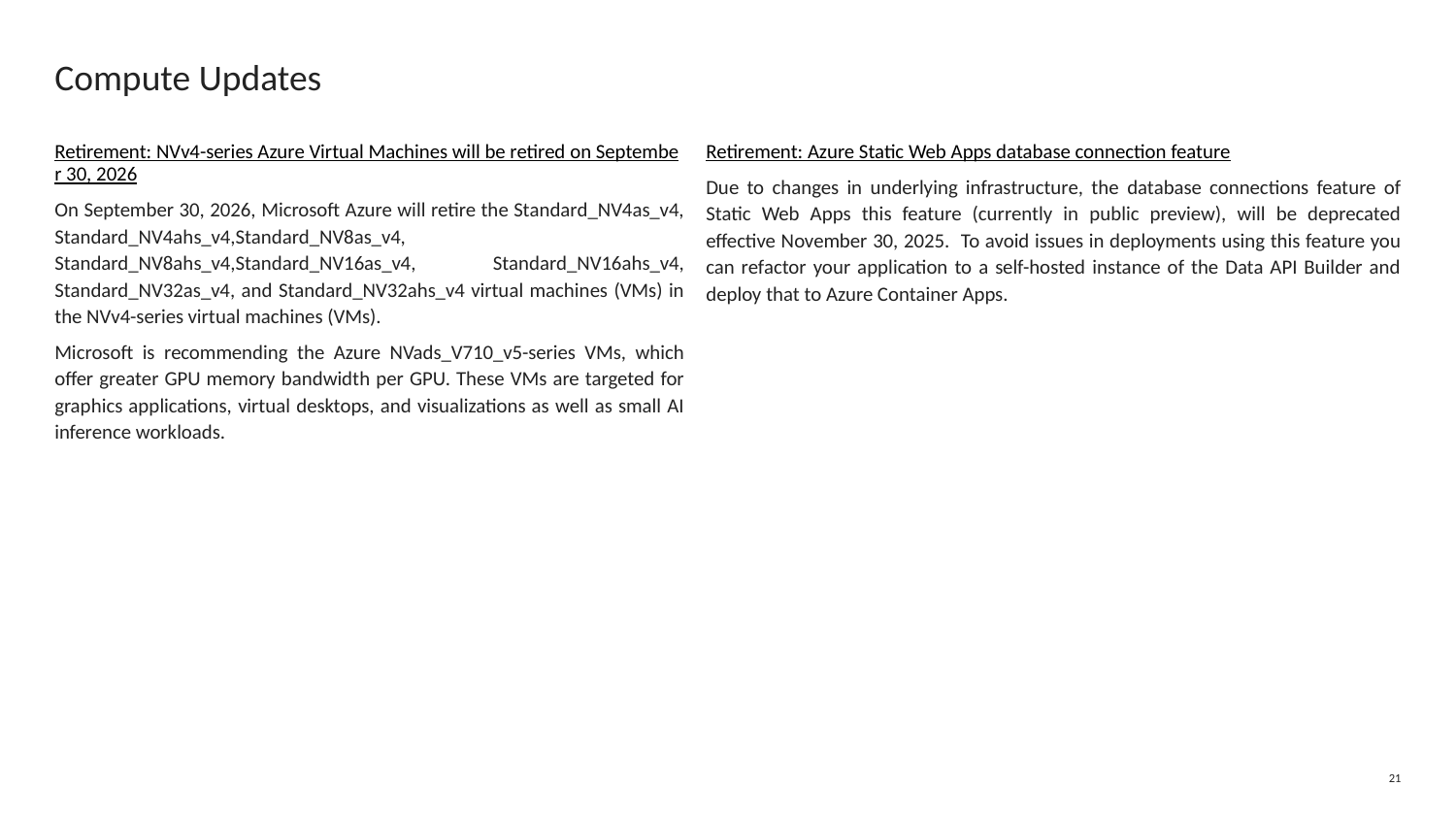

# Compute Updates
Retirement: NVv4-series Azure Virtual Machines will be retired on September 30, 2026
On September 30, 2026, Microsoft Azure will retire the Standard_NV4as_v4, Standard_NV4ahs_v4,Standard_NV8as_v4, Standard_NV8ahs_v4,Standard_NV16as_v4, Standard_NV16ahs_v4, Standard_NV32as_v4, and Standard_NV32ahs_v4 virtual machines (VMs) in the NVv4-series virtual machines (VMs).
Microsoft is recommending the Azure NVads_V710_v5-series VMs, which offer greater GPU memory bandwidth per GPU. These VMs are targeted for graphics applications, virtual desktops, and visualizations as well as small AI inference workloads.
Retirement: Azure Static Web Apps database connection feature
Due to changes in underlying infrastructure, the database connections feature of Static Web Apps this feature (currently in public preview), will be deprecated effective November 30, 2025.  To avoid issues in deployments using this feature you can refactor your application to a self-hosted instance of the Data API Builder and deploy that to Azure Container Apps.